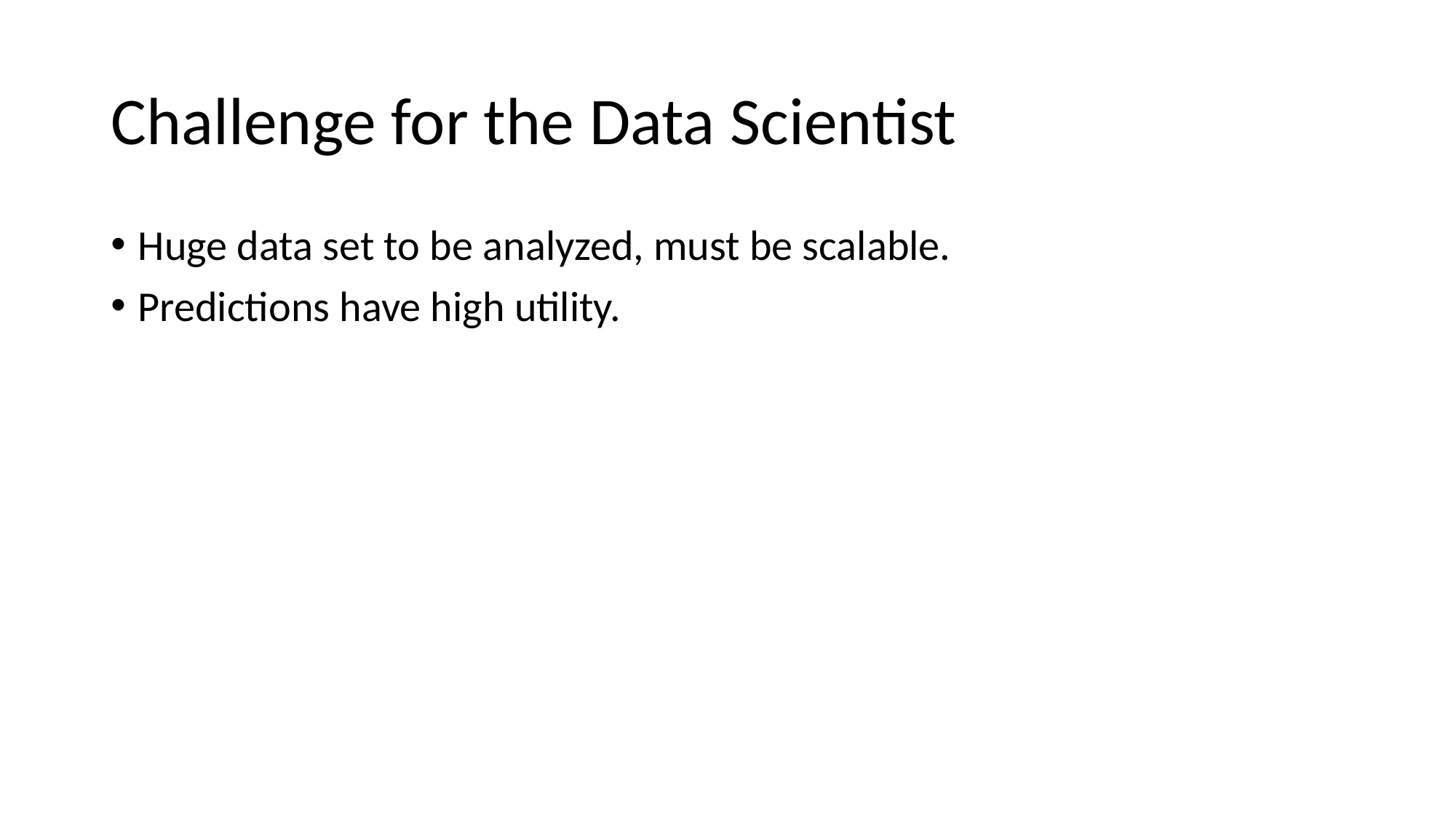

# Challenge for the Data Scientist
Huge data set to be analyzed, must be scalable.
Predictions have high utility.